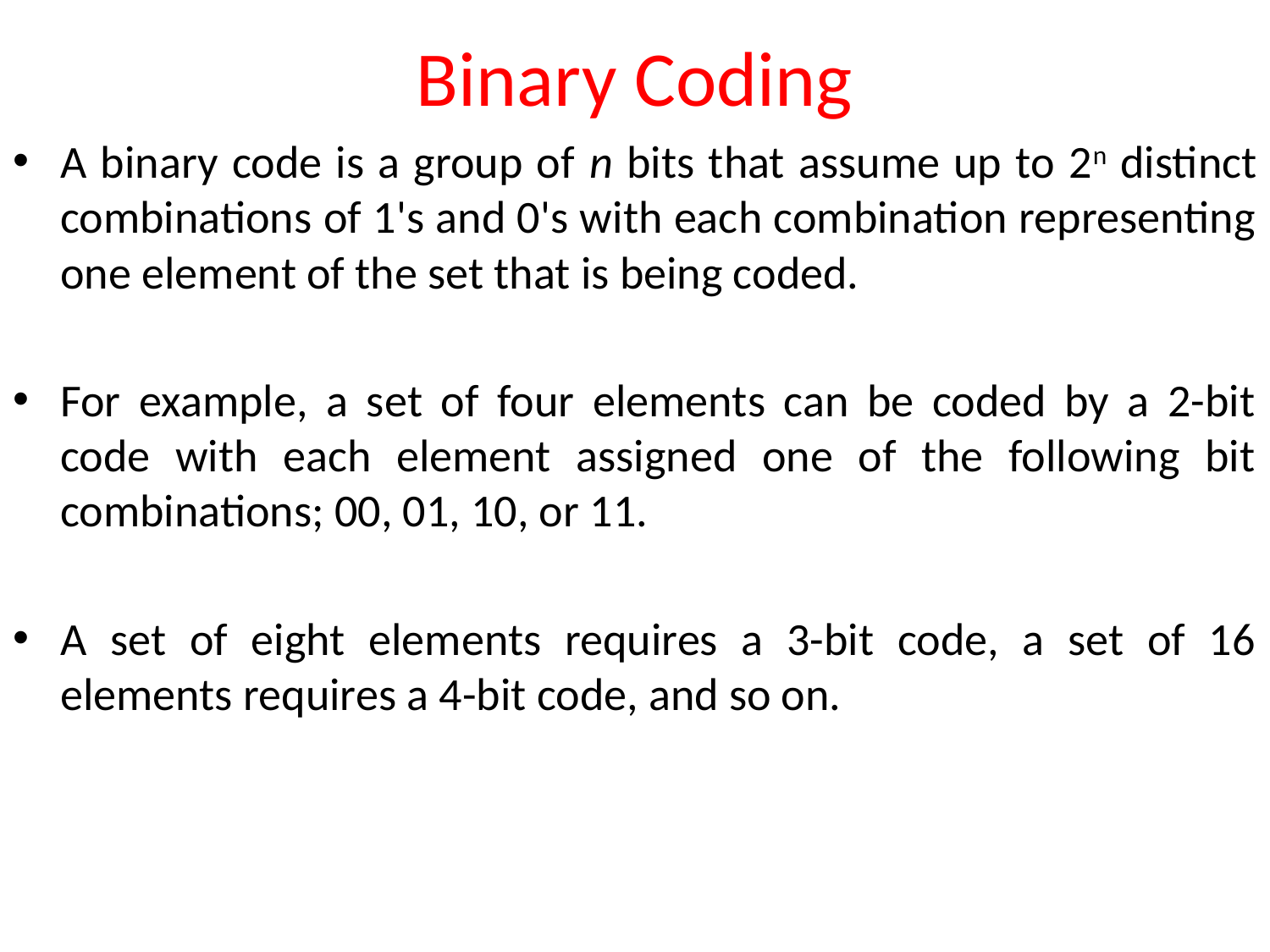

# Binary Coding
A binary code is a group of n bits that assume up to 2n distinct combinations of 1's and 0's with each combination representing one element of the set that is being coded.

For example, a set of four elements can be coded by a 2-bit code with each element assigned one of the following bit combinations; 00, 01, 10, or 11.

A set of eight elements requires a 3-bit code, a set of 16 elements requires a 4-bit code, and so on.